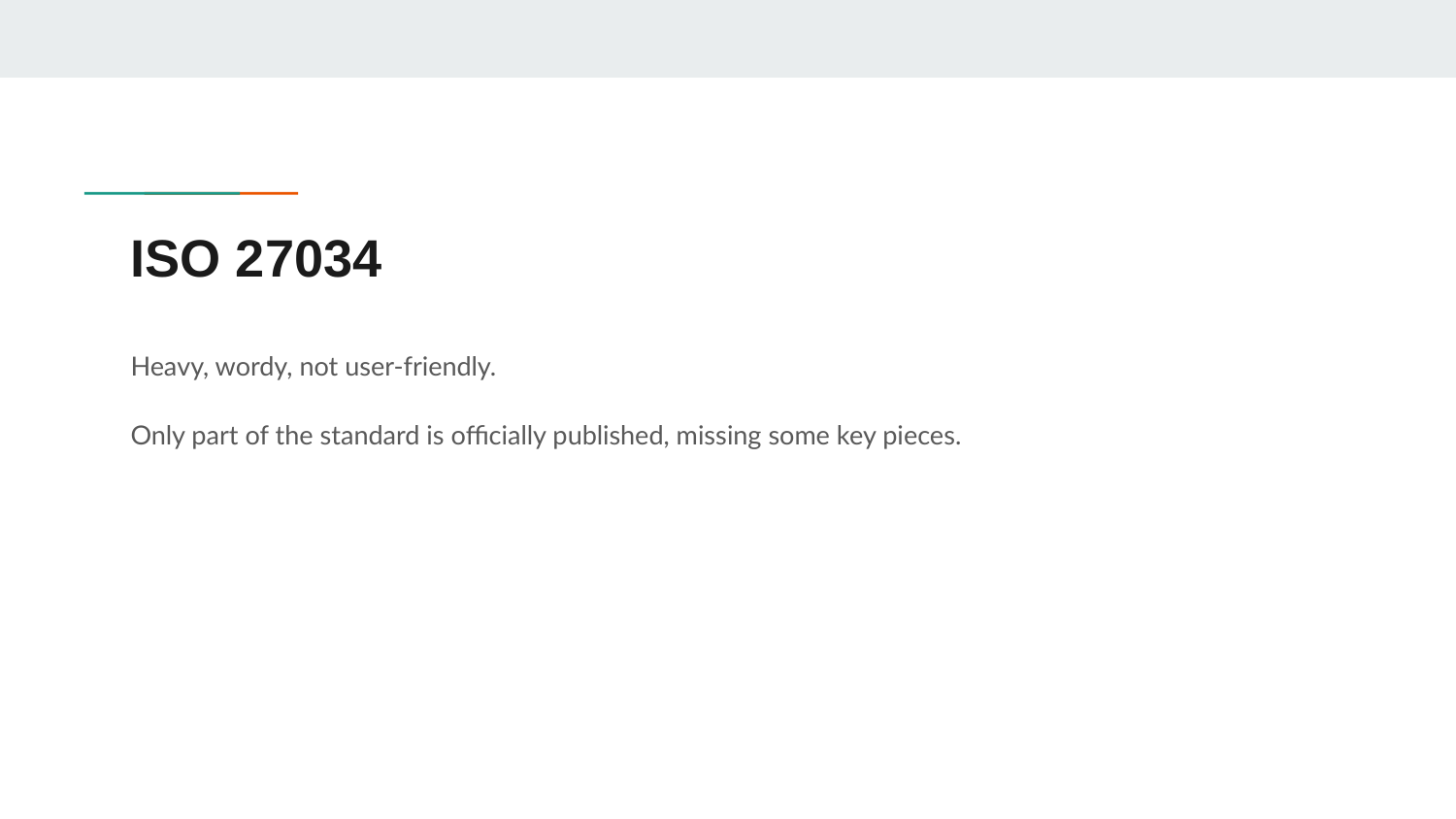

# ISO 27034
Heavy, wordy, not user-friendly.
Only part of the standard is officially published, missing some key pieces.